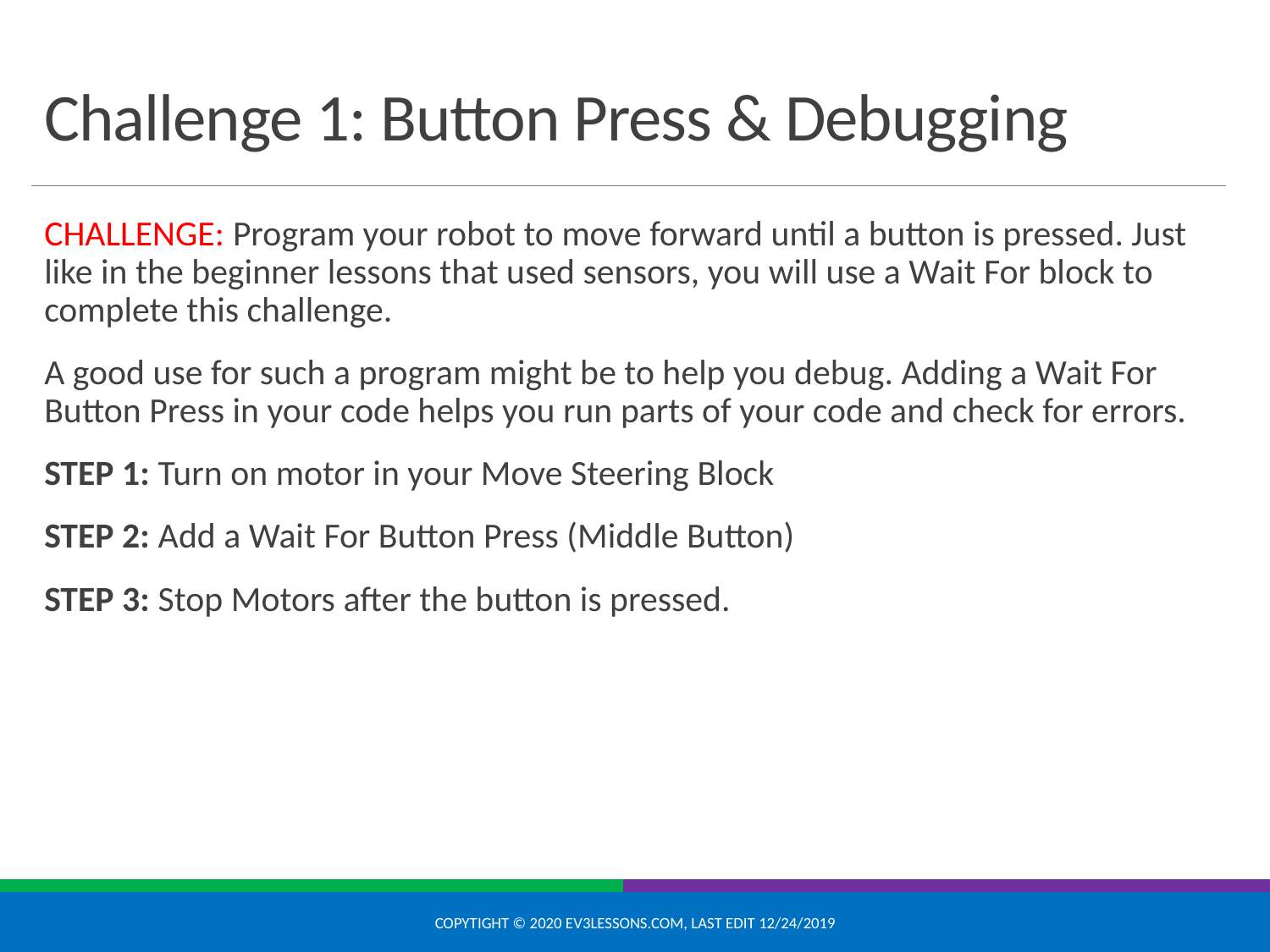

# Challenge 1: Button Press & Debugging
CHALLENGE: Program your robot to move forward until a button is pressed. Just like in the beginner lessons that used sensors, you will use a Wait For block to complete this challenge.
A good use for such a program might be to help you debug. Adding a Wait For Button Press in your code helps you run parts of your code and check for errors.
STEP 1: Turn on motor in your Move Steering Block
STEP 2: Add a Wait For Button Press (Middle Button)
STEP 3: Stop Motors after the button is pressed.
Copytight © 2020 EV3Lessons.com, Last edit 12/24/2019